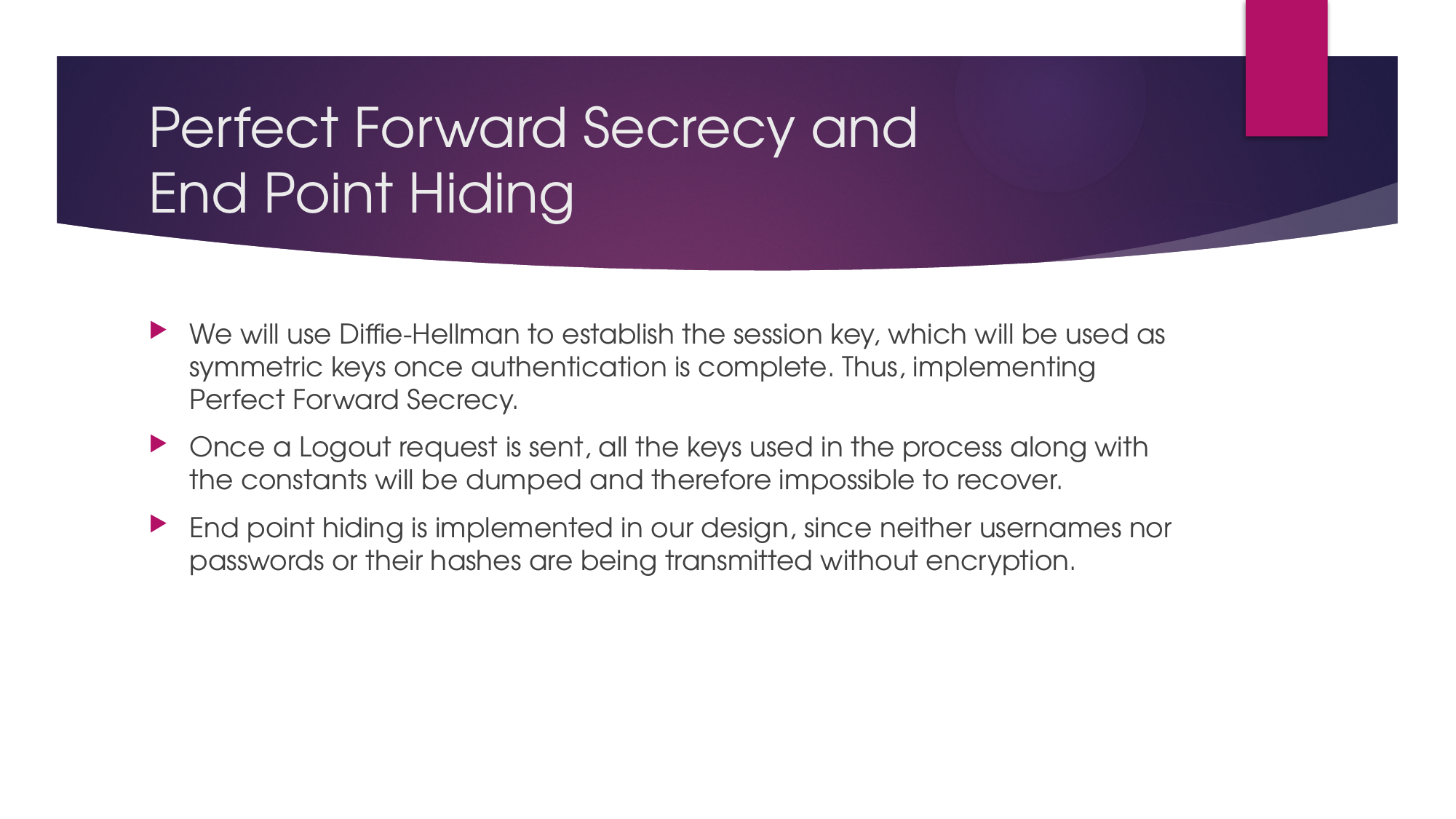

# Perfect Forward Secrecy and End Point Hiding
We will use Diffie-Hellman to establish the session key, which will be used as symmetric keys once authentication is complete. Thus, implementing Perfect Forward Secrecy.
Once a Logout request is sent, all the keys used in the process along with the constants will be dumped and therefore impossible to recover.
End point hiding is implemented in our design, since neither usernames nor passwords or their hashes are being transmitted without encryption.